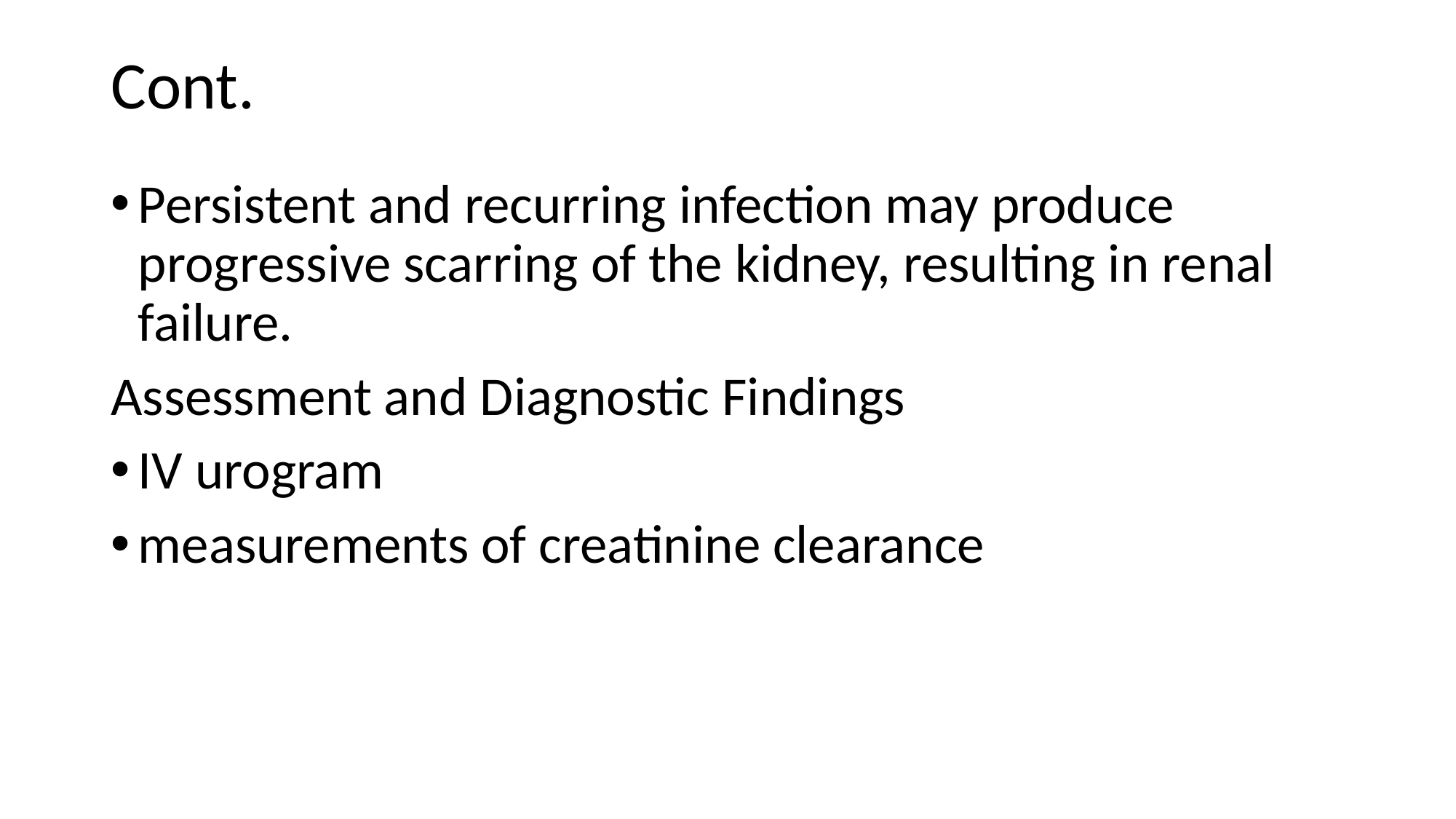

# Cont.
Persistent and recurring infection may produce progressive scarring of the kidney, resulting in renal failure.
Assessment and Diagnostic Findings
IV urogram
measurements of creatinine clearance